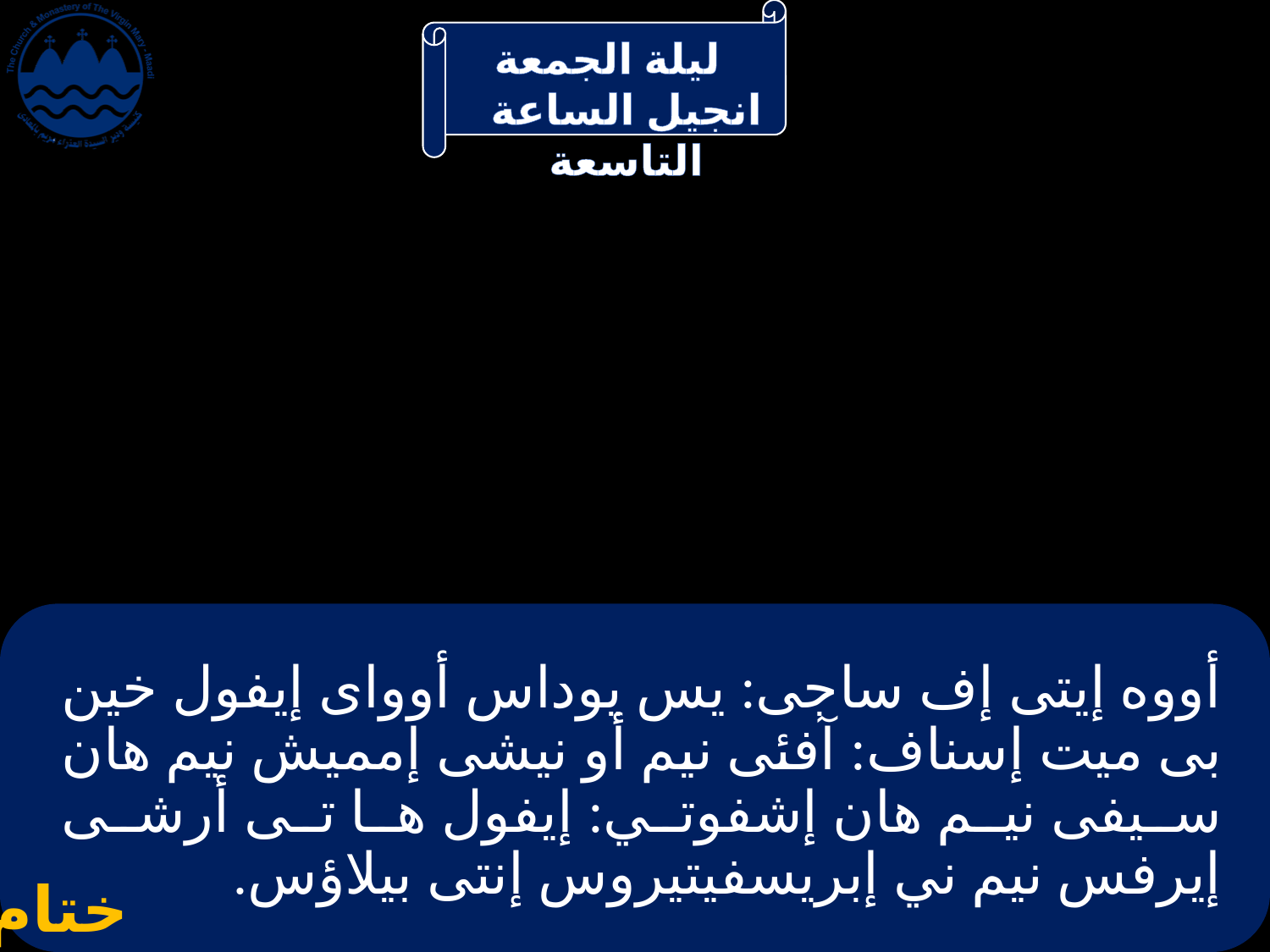

# أووه إيتى إف ساجى: يس يوداس أوواى إيفول خين بى ميت إسناف: آفئى نيم أو نيشى إمميش نيم هان سيفى نيم هان إشفوتي: إيفول ها تى أرشى إيرفس نيم ني إبريسفيتيروس إنتى بيلاؤس.
ختام